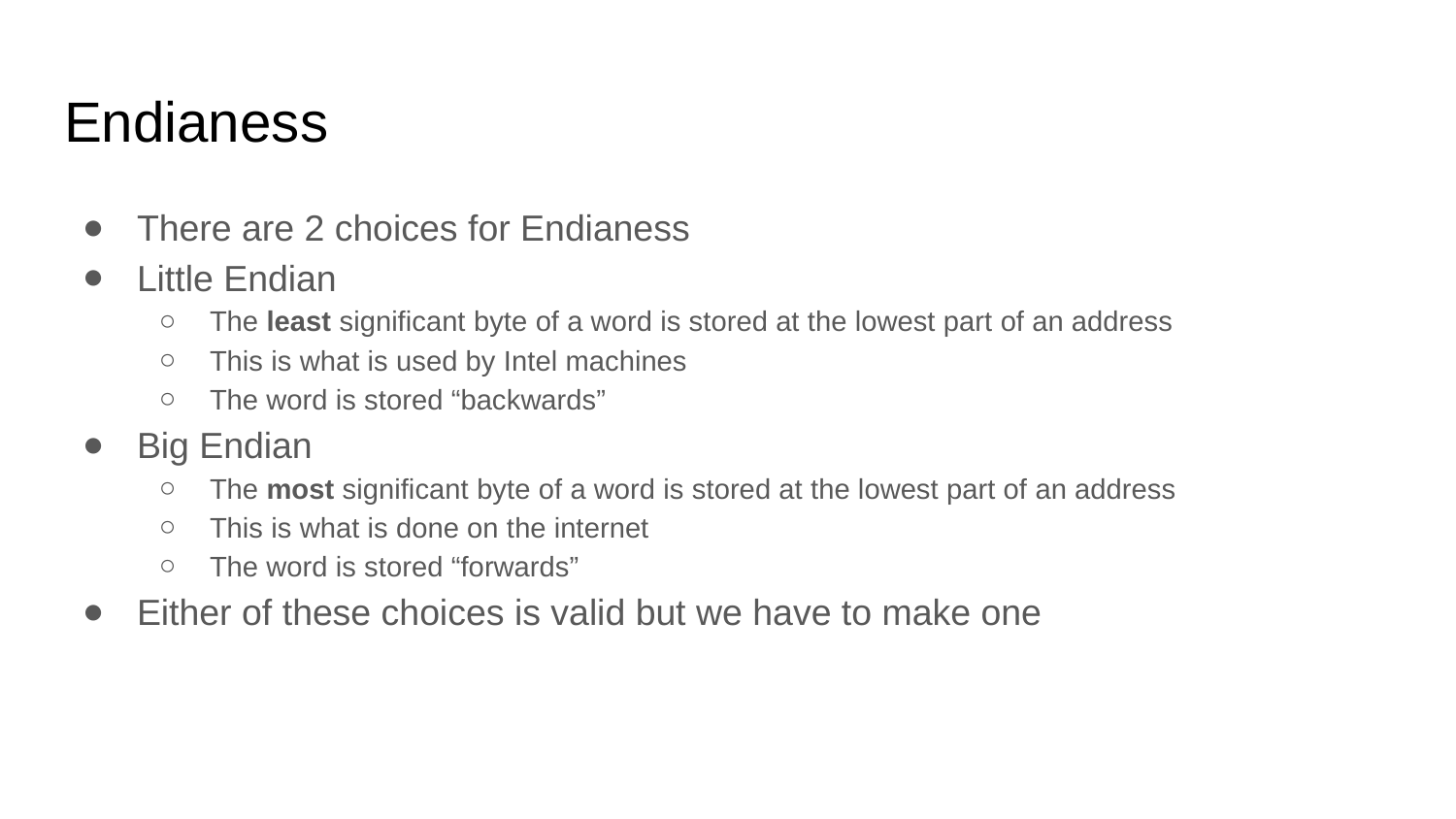

# Endianess
There are 2 choices for Endianess
Little Endian
The least significant byte of a word is stored at the lowest part of an address
This is what is used by Intel machines
The word is stored “backwards”
Big Endian
The most significant byte of a word is stored at the lowest part of an address
This is what is done on the internet
The word is stored “forwards”
Either of these choices is valid but we have to make one